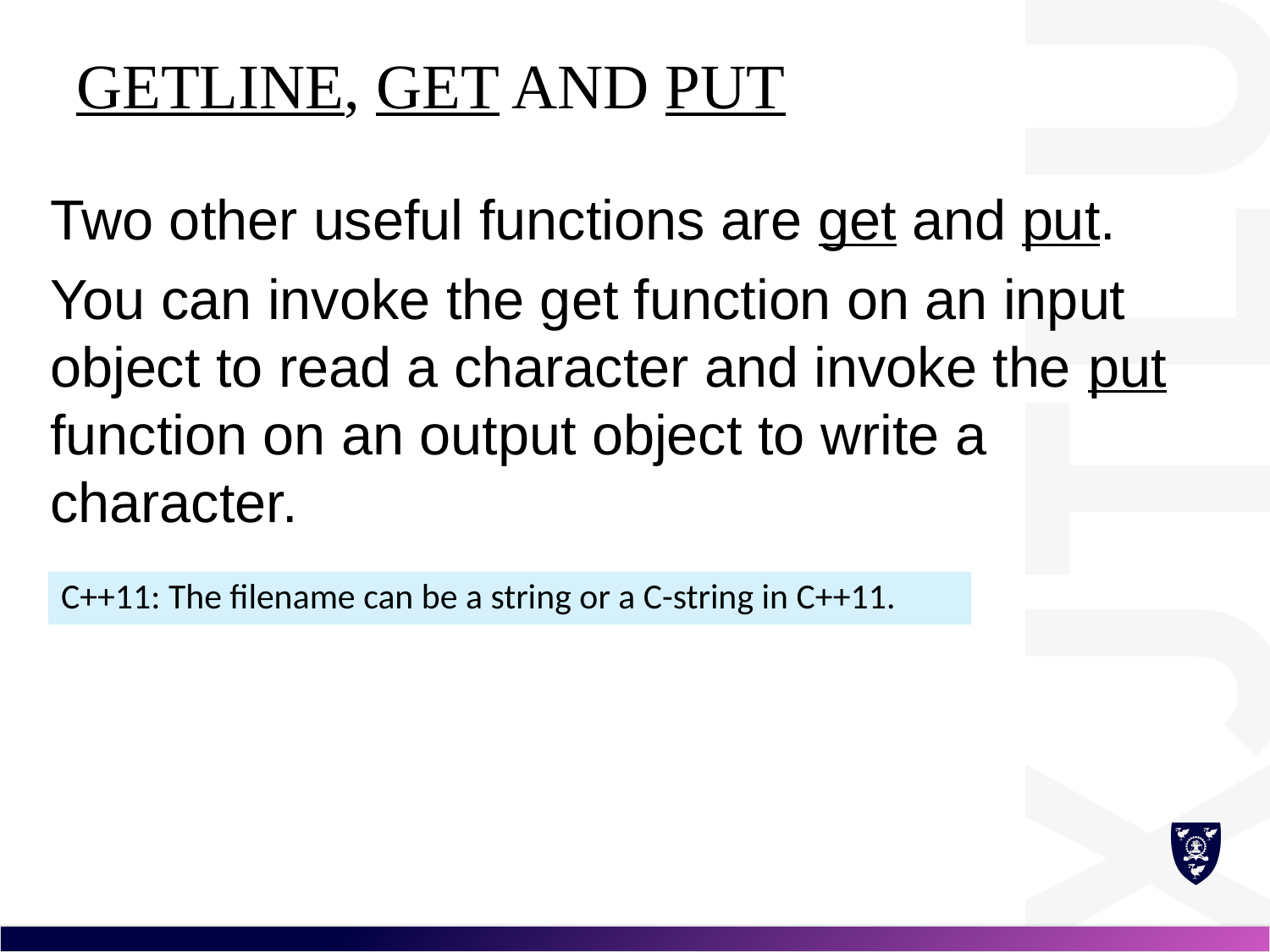

# getline, get and put
Two other useful functions are get and put.
You can invoke the get function on an input object to read a character and invoke the put function on an output object to write a character.
C++11: The filename can be a string or a C-string in C++11.
22